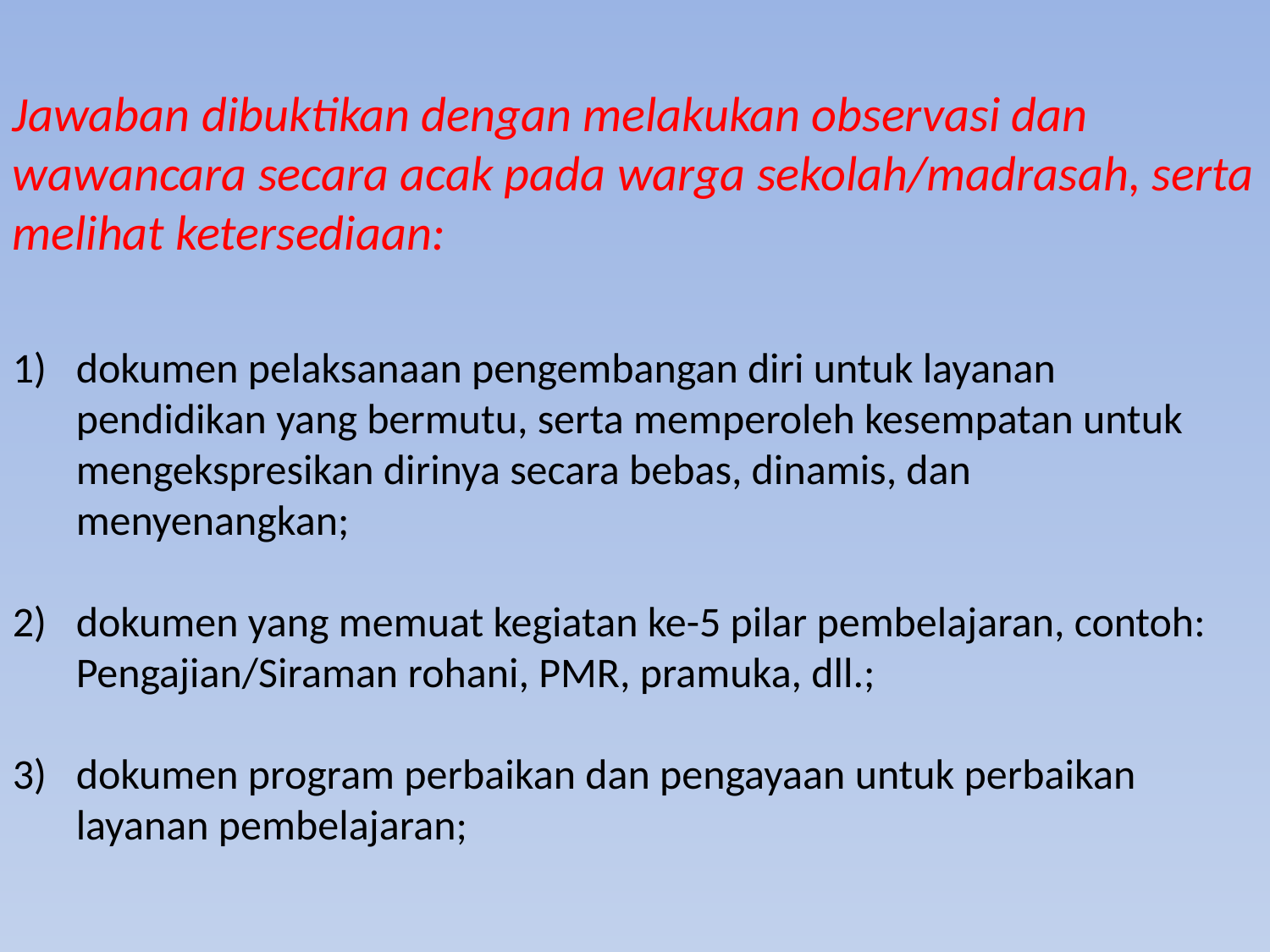

Jawaban dibuktikan dengan melakukan observasi dan wawancara secara acak pada warga sekolah/madrasah, serta melihat ketersediaan:

1) 	dokumen pelaksanaan pengembangan diri untuk layanan pendidikan yang bermutu, serta memperoleh kesempatan untuk mengekspresikan dirinya secara bebas, dinamis, dan menyenangkan;

2) 	dokumen yang memuat kegiatan ke-5 pilar pembelajaran, contoh: Pengajian/Siraman rohani, PMR, pramuka, dll.;

3) 	dokumen program perbaikan dan pengayaan untuk perbaikan layanan pembelajaran;